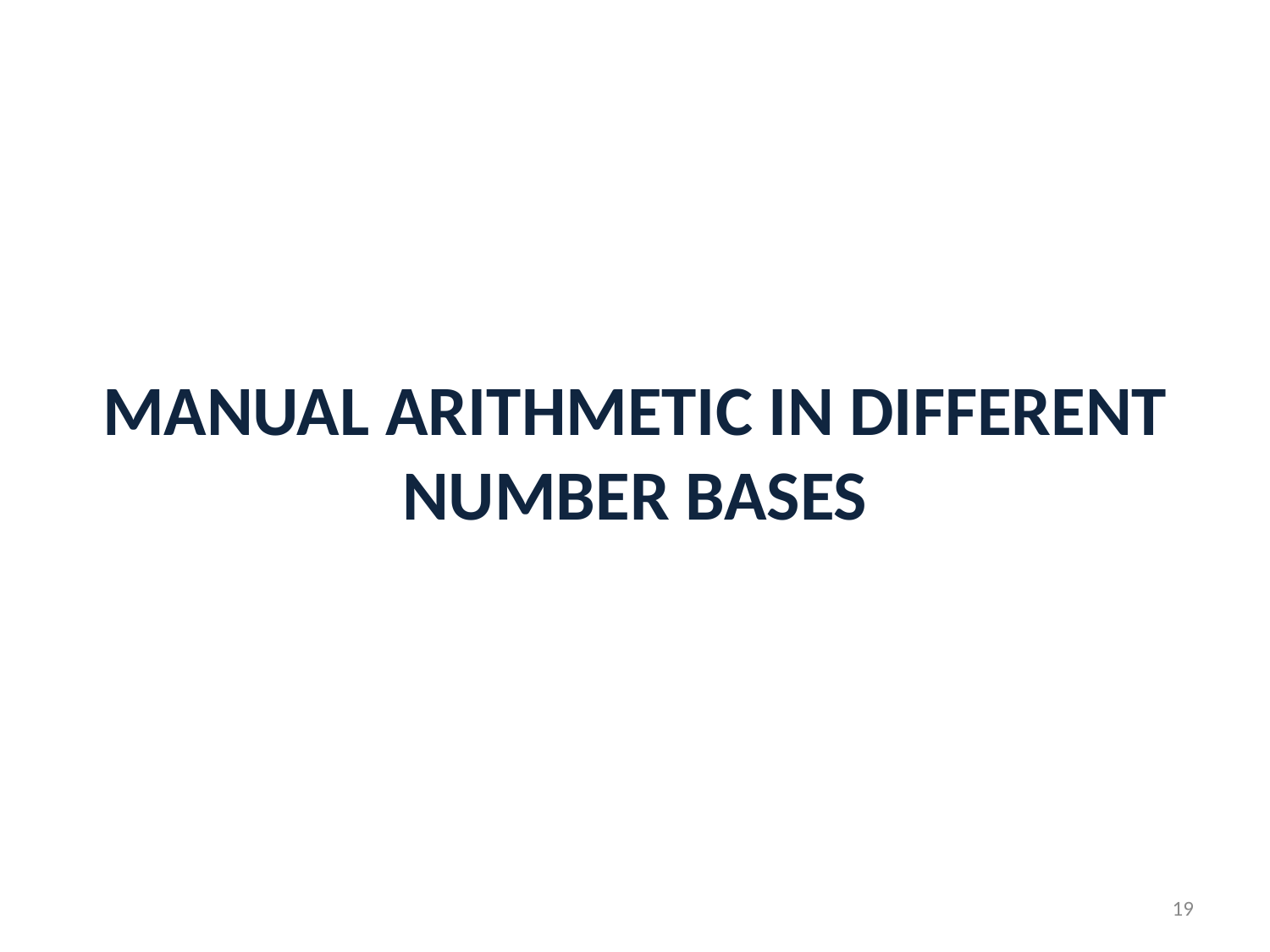

# MANUAL ARITHMETIC IN DIFFERENT NUMBER BASES
19